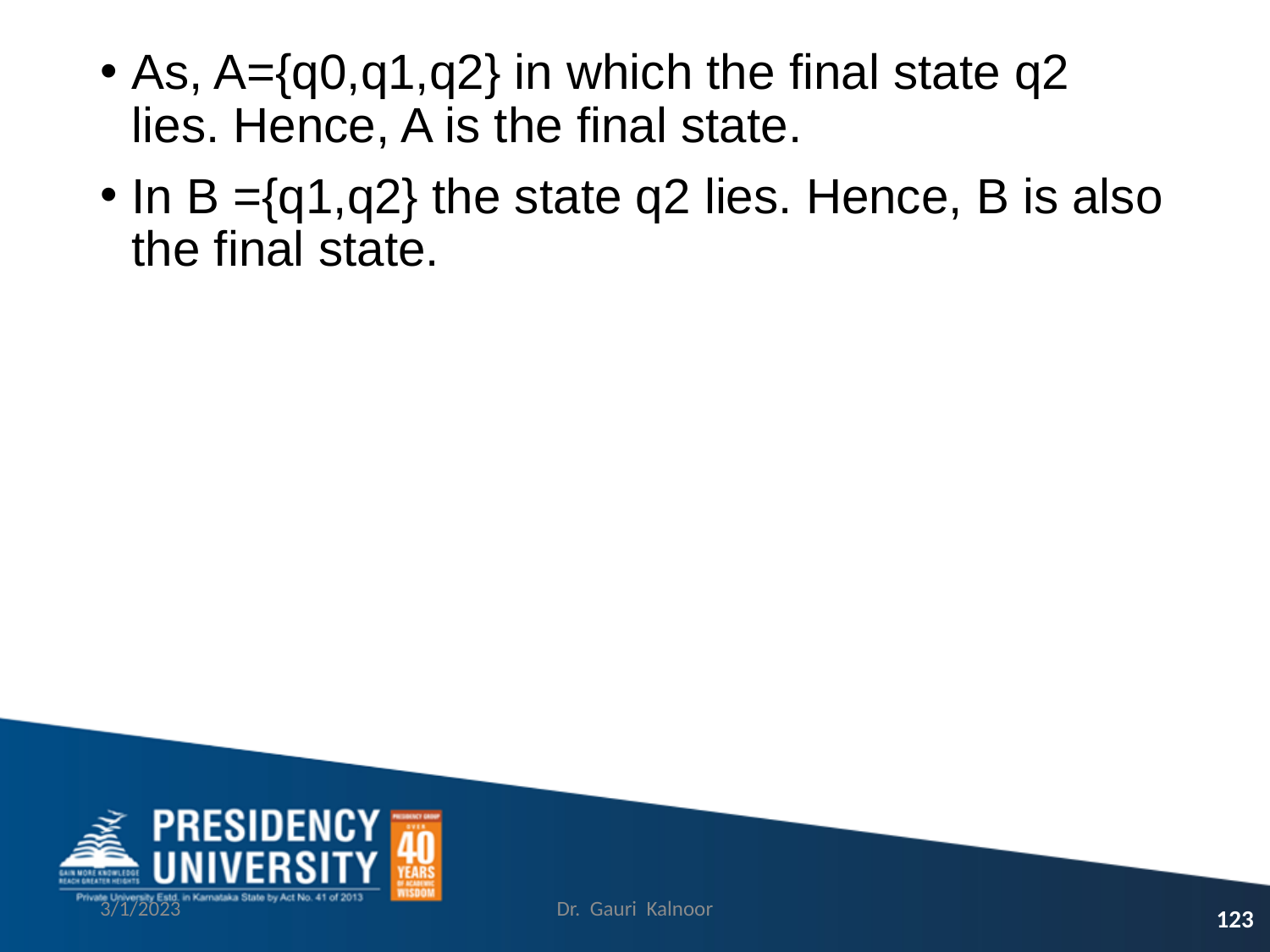

As, A={q0,q1,q2} in which the final state q2 lies. Hence, A is the final state.
In B ={q1,q2} the state q2 lies. Hence, B is also the final state.

3/1/2023
Dr.  Gauri  Kalnoor
123